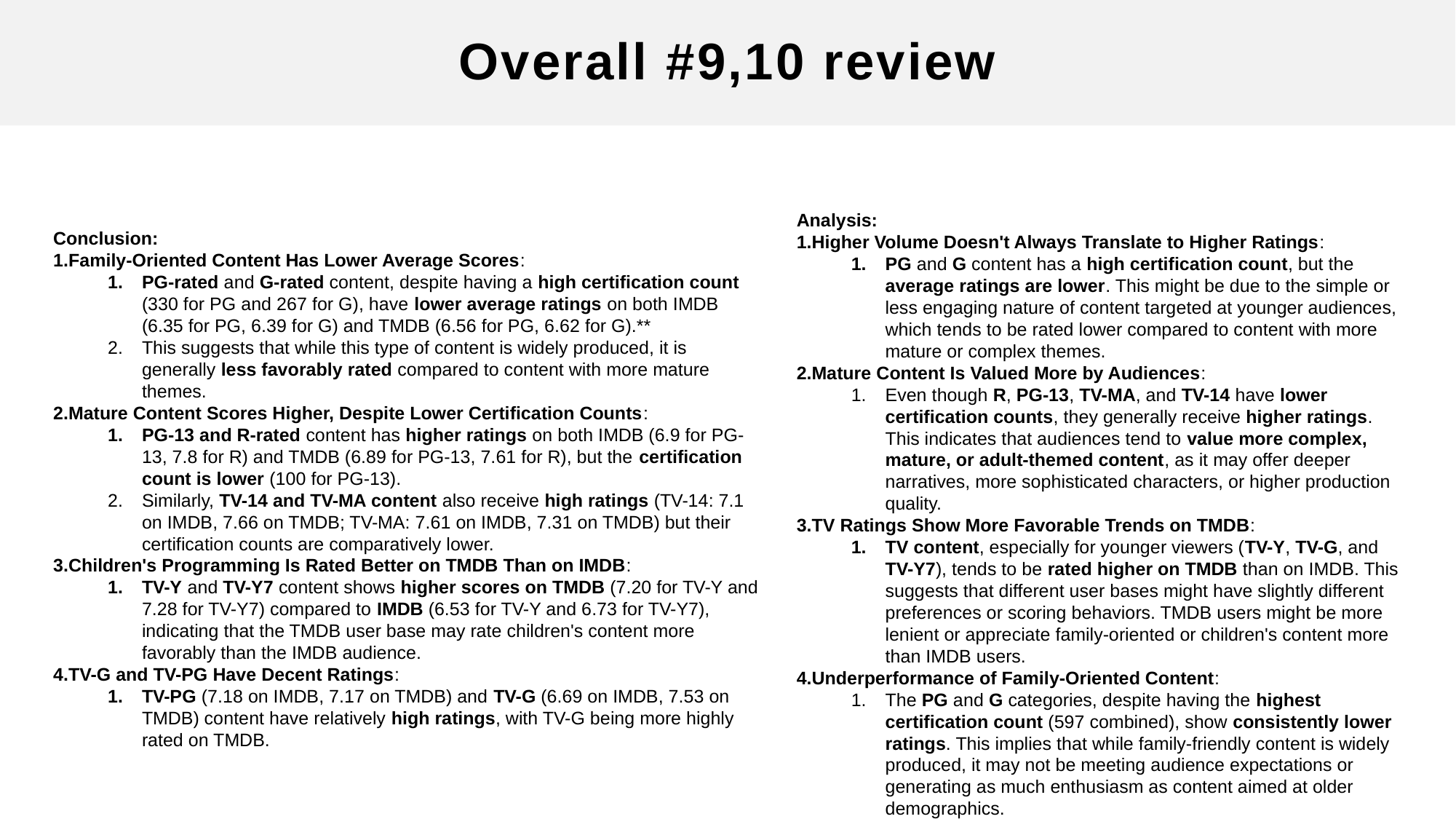

# Overall #9,10 review
Analysis:
Higher Volume Doesn't Always Translate to Higher Ratings:
PG and G content has a high certification count, but the average ratings are lower. This might be due to the simple or less engaging nature of content targeted at younger audiences, which tends to be rated lower compared to content with more mature or complex themes.
Mature Content Is Valued More by Audiences:
Even though R, PG-13, TV-MA, and TV-14 have lower certification counts, they generally receive higher ratings. This indicates that audiences tend to value more complex, mature, or adult-themed content, as it may offer deeper narratives, more sophisticated characters, or higher production quality.
TV Ratings Show More Favorable Trends on TMDB:
TV content, especially for younger viewers (TV-Y, TV-G, and TV-Y7), tends to be rated higher on TMDB than on IMDB. This suggests that different user bases might have slightly different preferences or scoring behaviors. TMDB users might be more lenient or appreciate family-oriented or children's content more than IMDB users.
Underperformance of Family-Oriented Content:
The PG and G categories, despite having the highest certification count (597 combined), show consistently lower ratings. This implies that while family-friendly content is widely produced, it may not be meeting audience expectations or generating as much enthusiasm as content aimed at older demographics.
Conclusion:
Family-Oriented Content Has Lower Average Scores:
PG-rated and G-rated content, despite having a high certification count (330 for PG and 267 for G), have lower average ratings on both IMDB (6.35 for PG, 6.39 for G) and TMDB (6.56 for PG, 6.62 for G).**
This suggests that while this type of content is widely produced, it is generally less favorably rated compared to content with more mature themes.
Mature Content Scores Higher, Despite Lower Certification Counts:
PG-13 and R-rated content has higher ratings on both IMDB (6.9 for PG-13, 7.8 for R) and TMDB (6.89 for PG-13, 7.61 for R), but the certification count is lower (100 for PG-13).
Similarly, TV-14 and TV-MA content also receive high ratings (TV-14: 7.1 on IMDB, 7.66 on TMDB; TV-MA: 7.61 on IMDB, 7.31 on TMDB) but their certification counts are comparatively lower.
Children's Programming Is Rated Better on TMDB Than on IMDB:
TV-Y and TV-Y7 content shows higher scores on TMDB (7.20 for TV-Y and 7.28 for TV-Y7) compared to IMDB (6.53 for TV-Y and 6.73 for TV-Y7), indicating that the TMDB user base may rate children's content more favorably than the IMDB audience.
TV-G and TV-PG Have Decent Ratings:
TV-PG (7.18 on IMDB, 7.17 on TMDB) and TV-G (6.69 on IMDB, 7.53 on TMDB) content have relatively high ratings, with TV-G being more highly rated on TMDB.